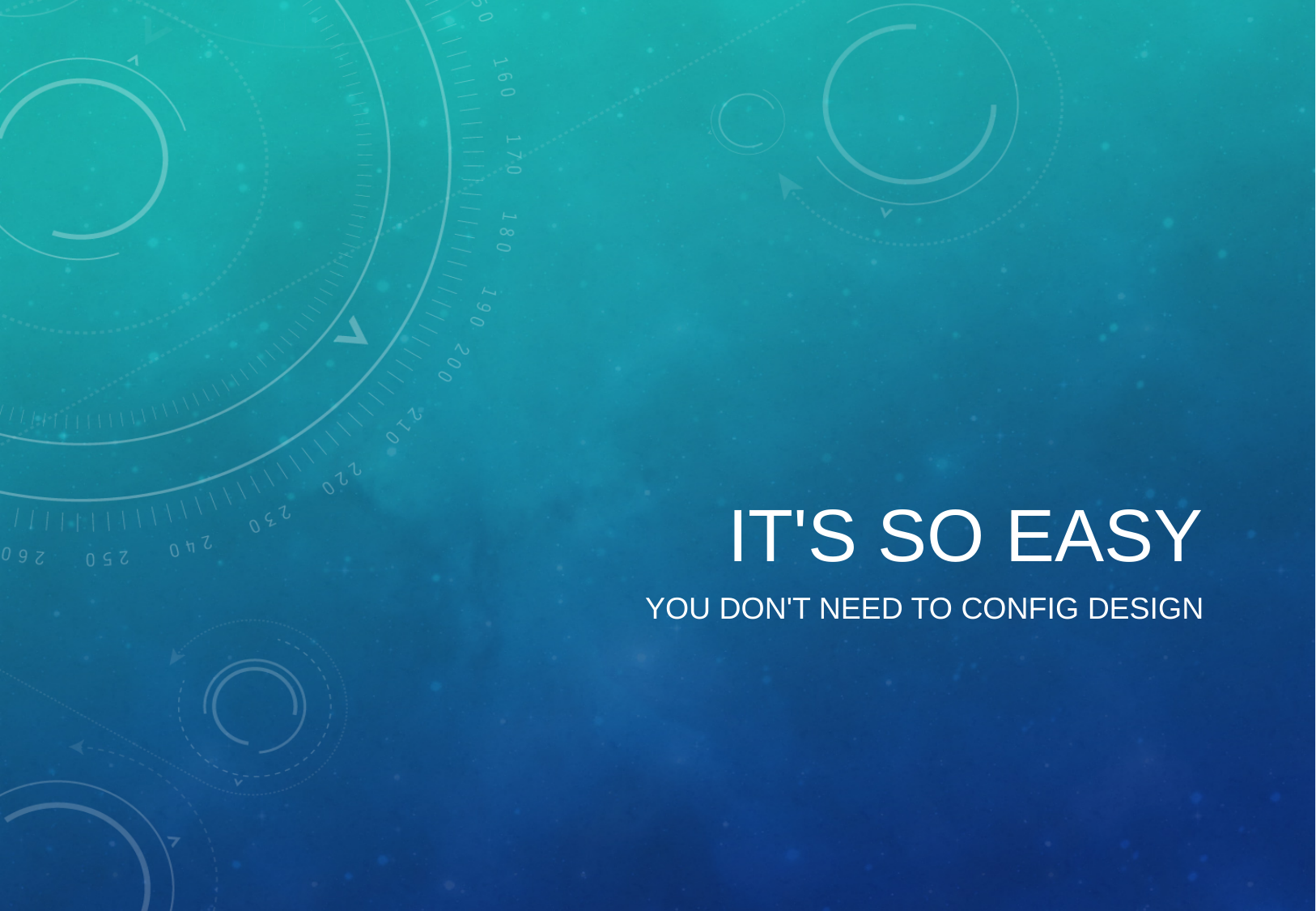

# It's So Easy
you don't need to config design